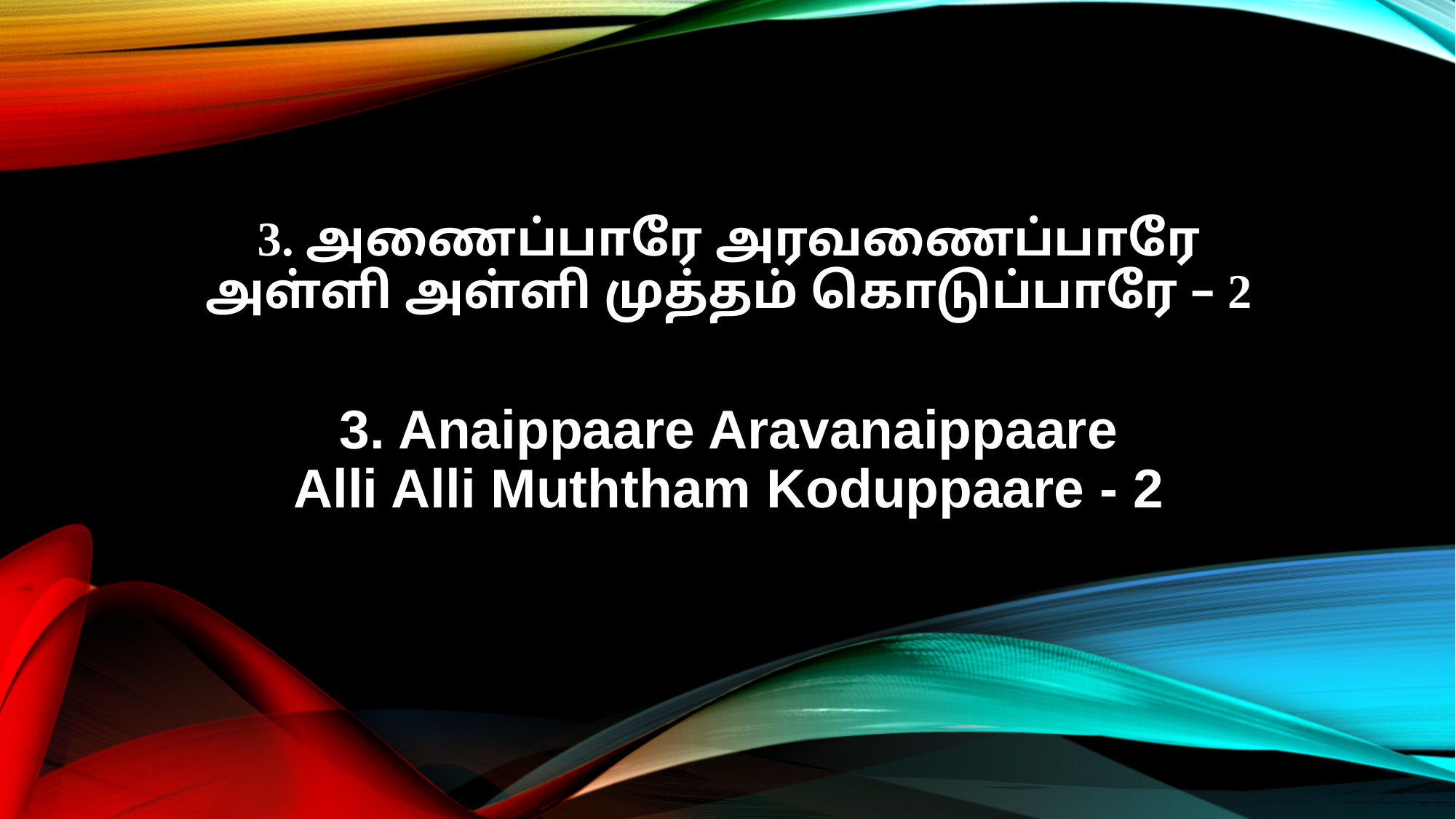

3. அணைப்பாரே அரவணைப்பாரே
அள்ளி அள்ளி முத்தம் கொடுப்பாரே – 2

3. Anaippaare Aravanaippaare
Alli Alli Muththam Koduppaare - 2